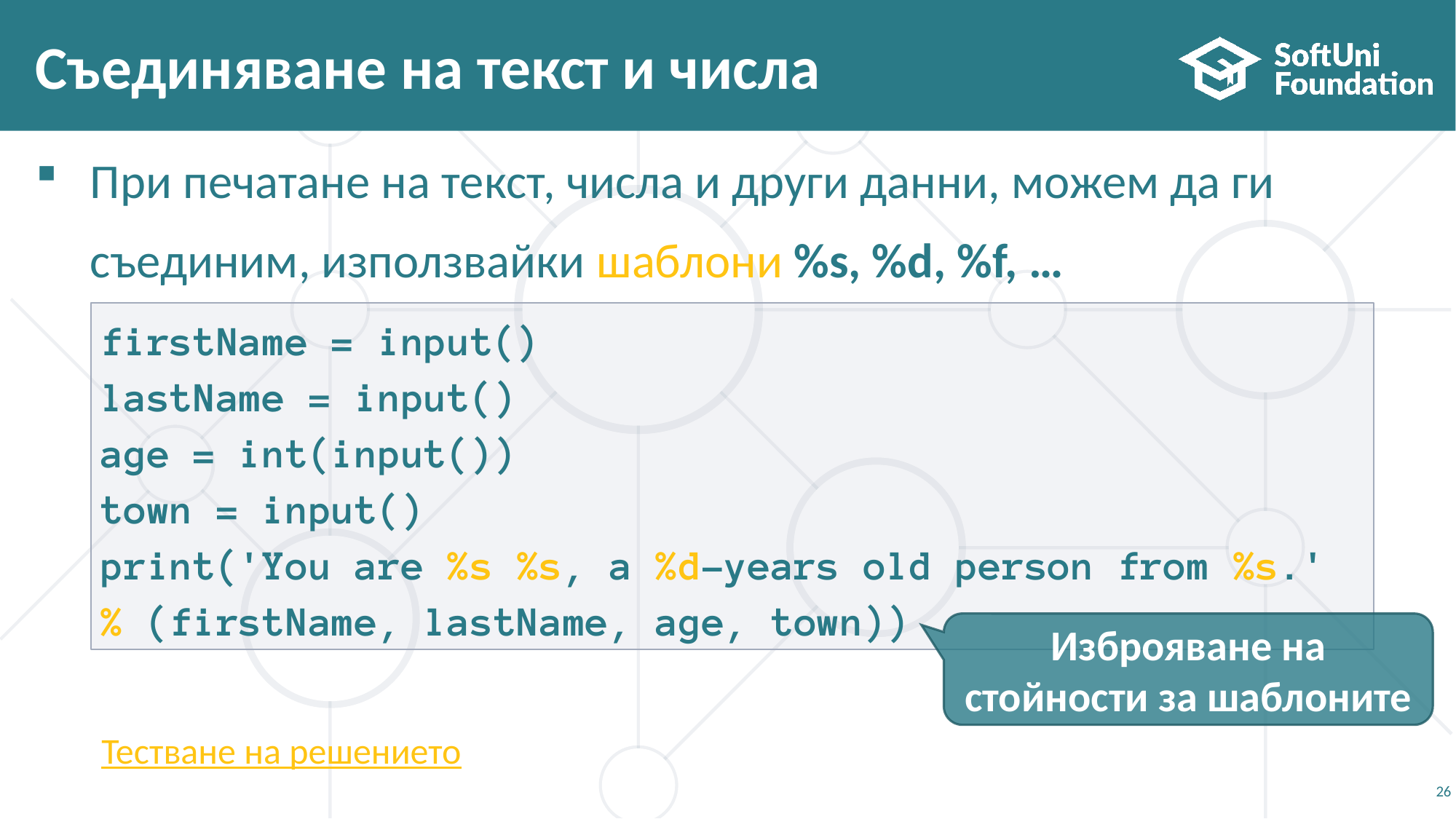

# Съединяване на текст и числа
При печатане на текст, числа и други данни, можем да ги
     съединим, използвайки шаблони %s, %d, %f, …

firstName = input()
lastName = input()
age = int(input())
town = input()
print('You are %s %s, a %d-years old person from %s.'
% (firstName, lastName, age, town))
Изброяване на
стойности за шаблоните
Тестване на решението
26